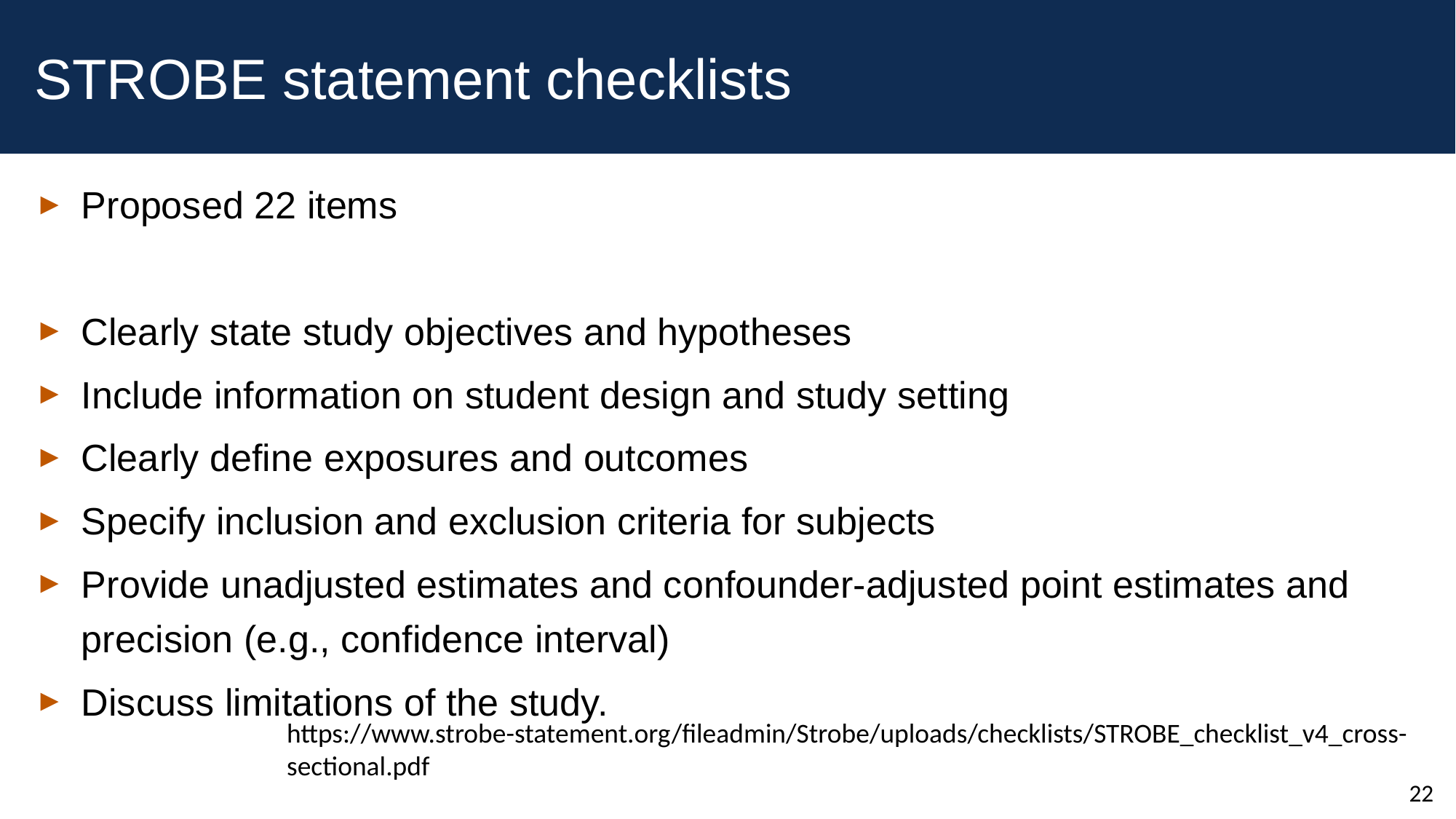

# STROBE statement checklists
Proposed 22 items

Clearly state study objectives and hypotheses
Include information on student design and study setting
Clearly define exposures and outcomes
Specify inclusion and exclusion criteria for subjects
Provide unadjusted estimates and confounder-adjusted point estimates and precision (e.g., confidence interval)
Discuss limitations of the study.
https://www.strobe-statement.org/fileadmin/Strobe/uploads/checklists/STROBE_checklist_v4_cross-sectional.pdf